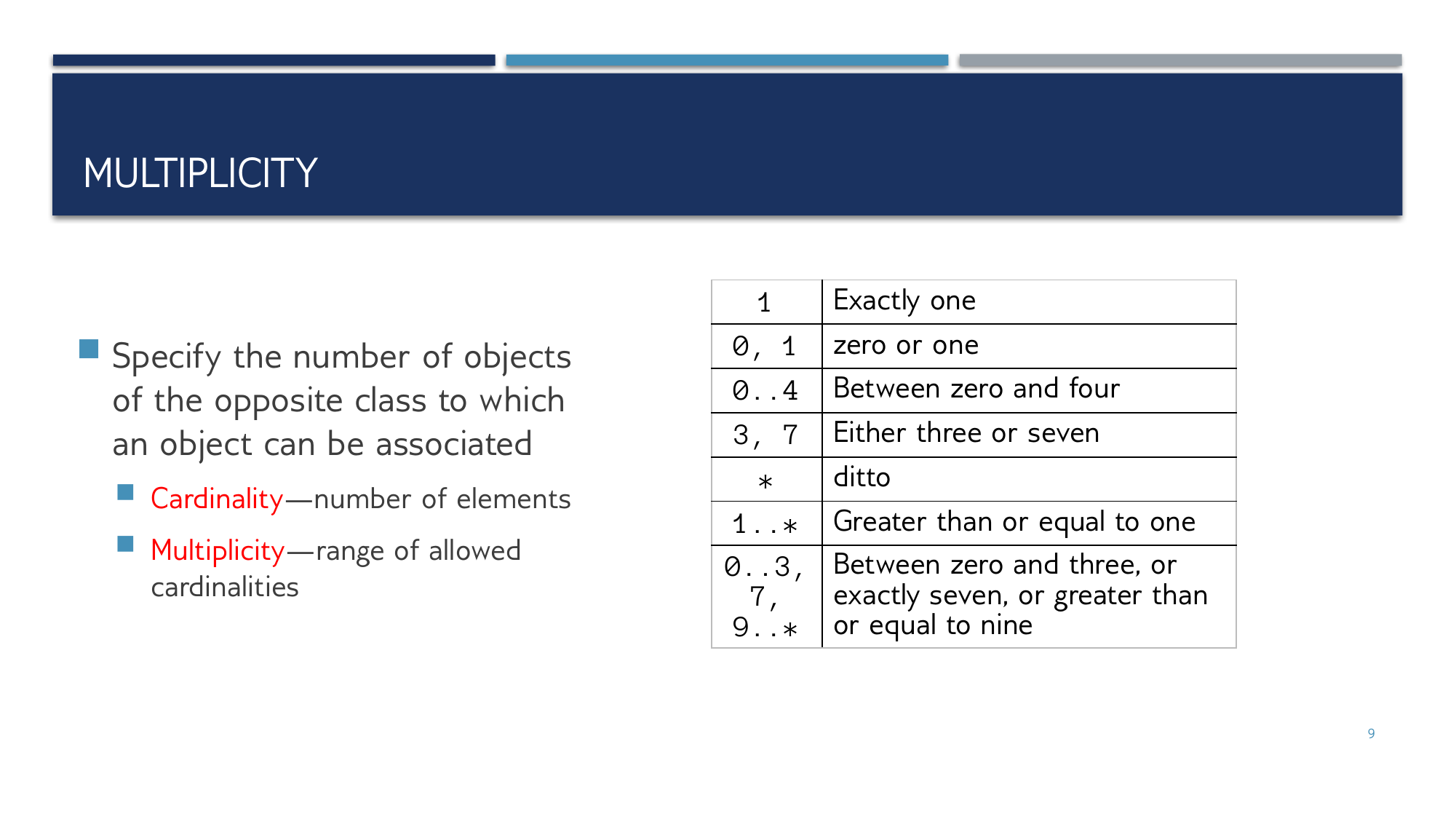

# Multiplicity
Specify the number of objects of the opposite class to which an object can be associated
Cardinality—number of elements
Multiplicity—range of allowed cardinalities

| 1 | Exactly one |
| --- | --- |
| 0, 1 | zero or one |
| 0..4 | Between zero and four |
| 3, 7 | Either three or seven |
| \* | ditto |
| 1..\* | Greater than or equal to one |
| 0..3, 7, 9..\* | Between zero and three, or exactly seven, or greater than or equal to nine |
9